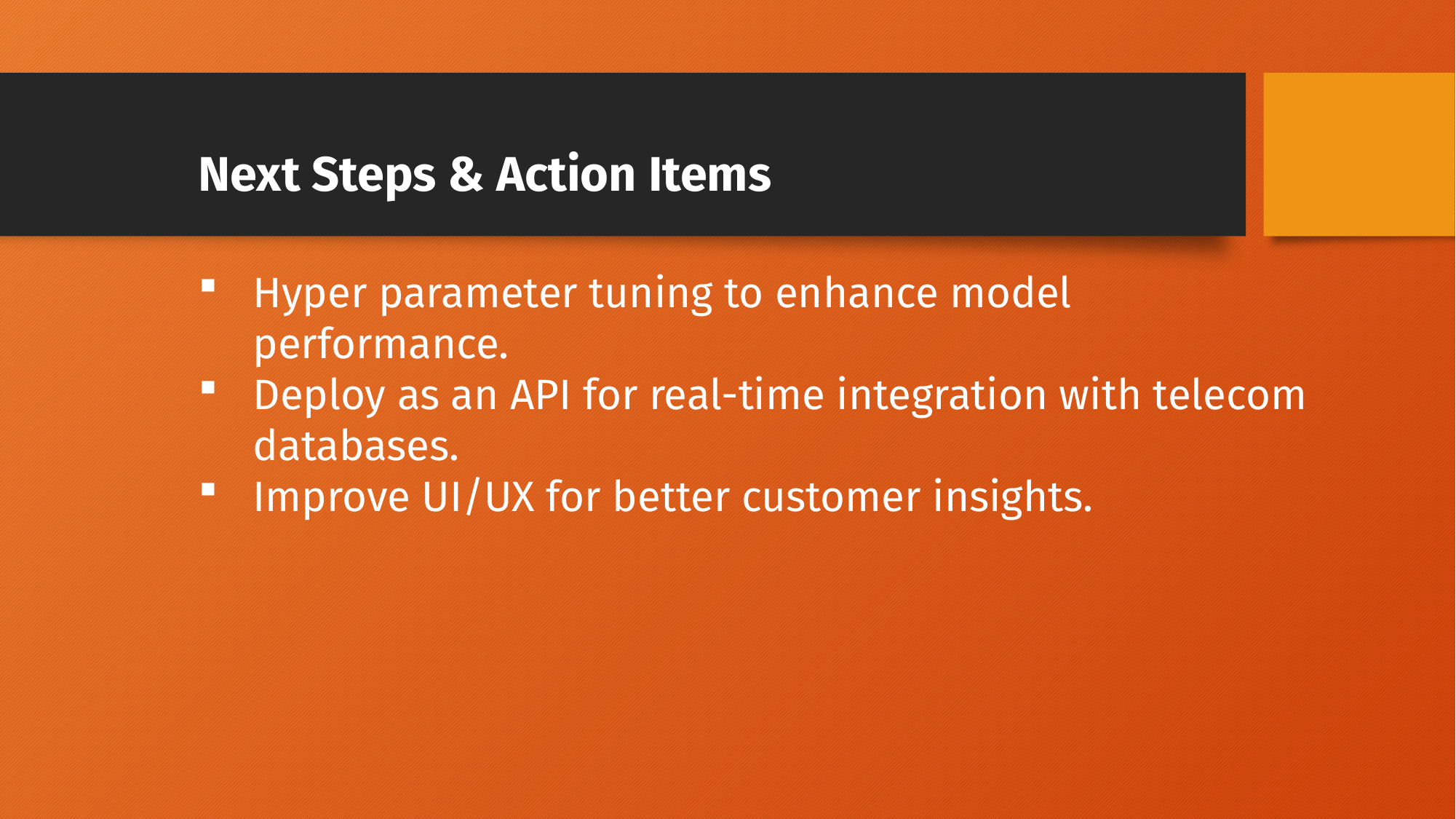

Next Steps & Action Items
Hyper parameter tuning to enhance model performance.
Deploy as an API for real-time integration with telecom databases.
Improve UI/UX for better customer insights.